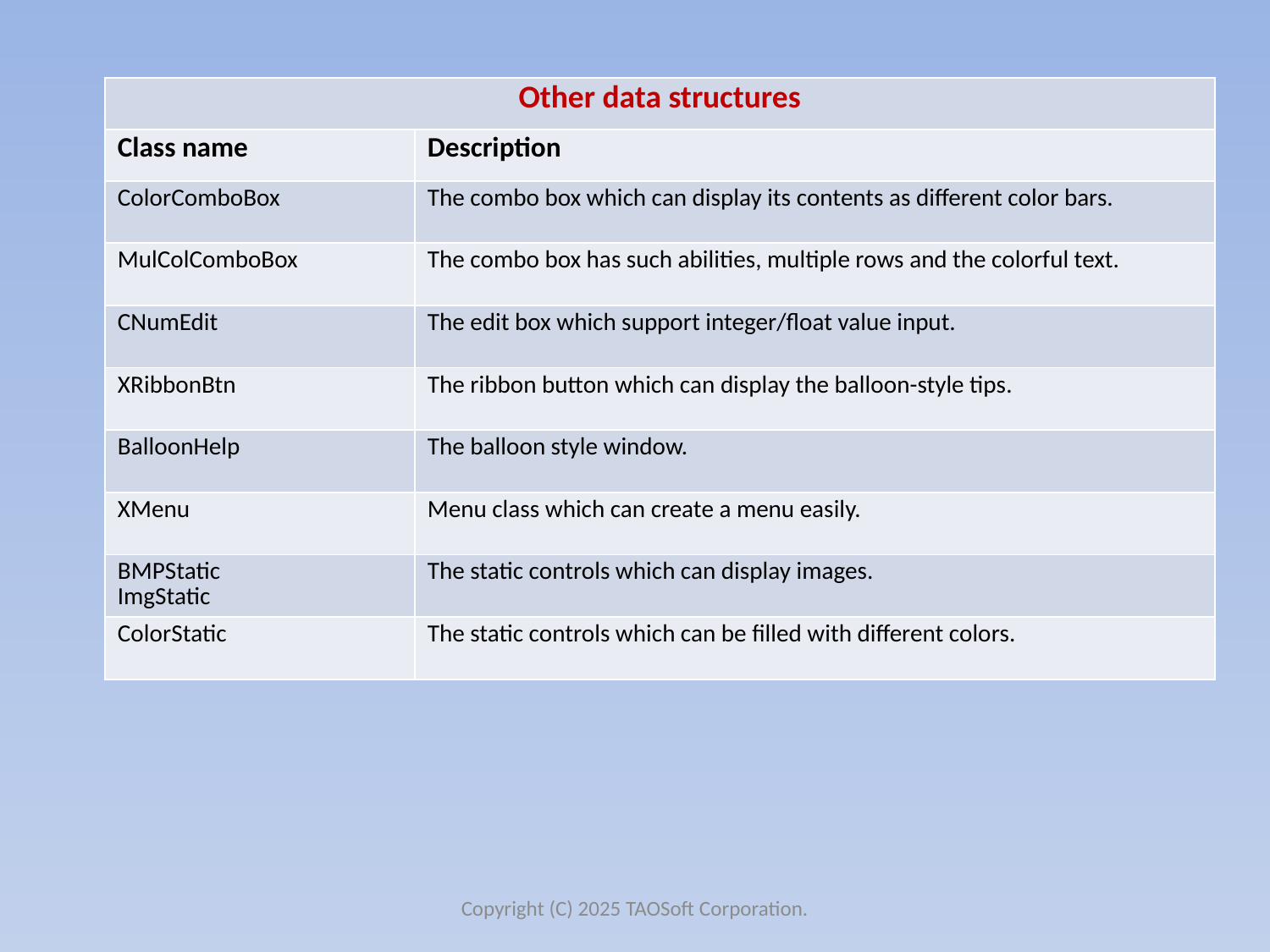

| Other data structures |  |
| --- | --- |
| Class name | Description |
| ColorComboBox | The combo box which can display its contents as different color bars. |
| MulColComboBox | The combo box has such abilities, multiple rows and the colorful text. |
| CNumEdit | The edit box which support integer/float value input. |
| XRibbonBtn | The ribbon button which can display the balloon-style tips. |
| BalloonHelp | The balloon style window. |
| XMenu | Menu class which can create a menu easily. |
| BMPStatic ImgStatic | The static controls which can display images. |
| ColorStatic | The static controls which can be filled with different colors. |
Copyright (C) 2025 TAOSoft Corporation.
21